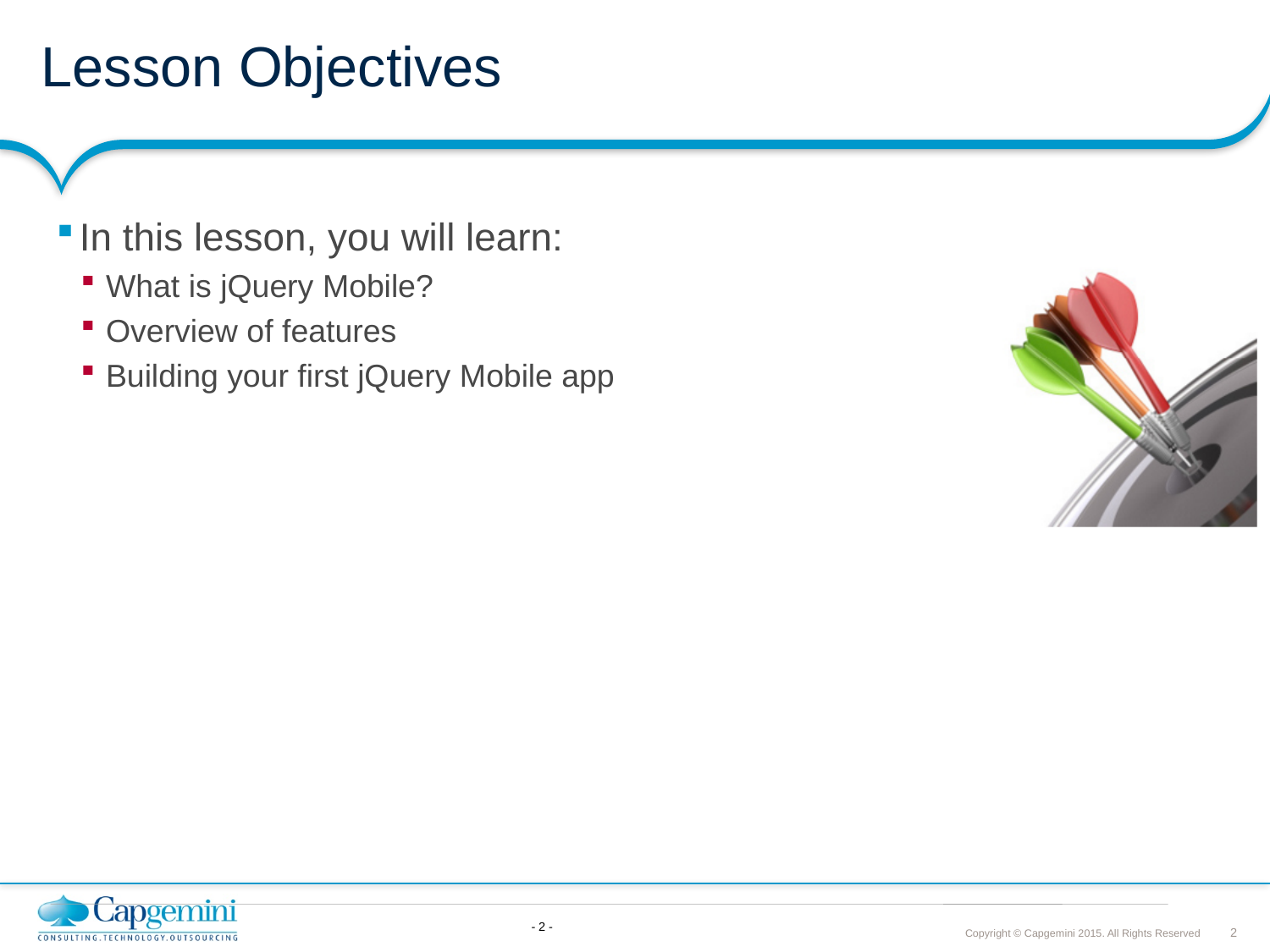

# Lesson Objectives
In this lesson, you will learn:
What is jQuery Mobile?
Overview of features
Building your first jQuery Mobile app